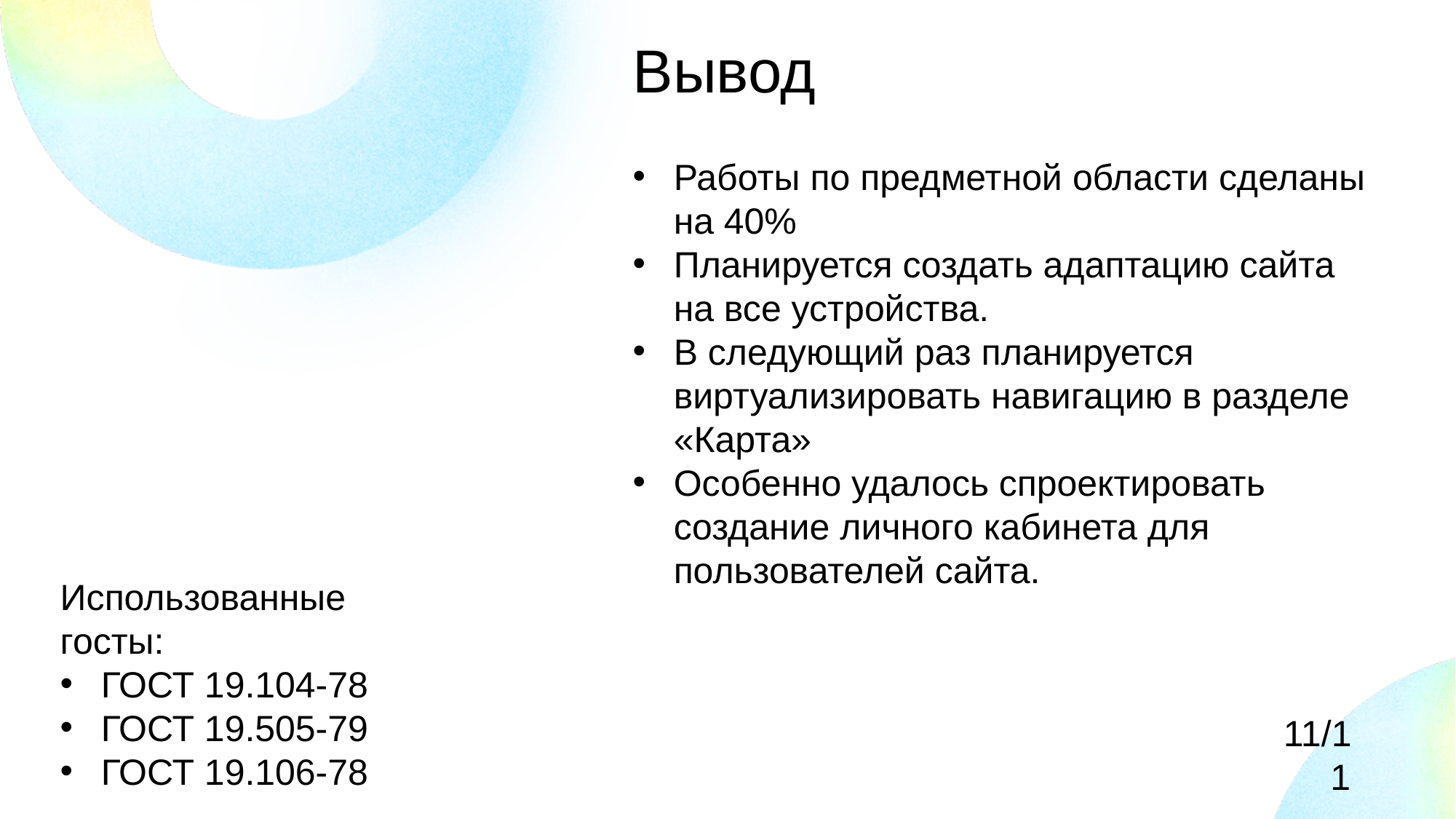

Вывод
Работы по предметной области сделаны на 40%
Планируется создать адаптацию сайта на все устройства.
В следующий раз планируется виртуализировать навигацию в разделе «Карта»
Особенно удалось спроектировать создание личного кабинета для пользователей сайта.
Использованные госты:
ГОСТ 19.104-78
ГОСТ 19.505-79
ГОСТ 19.106-78
11/11